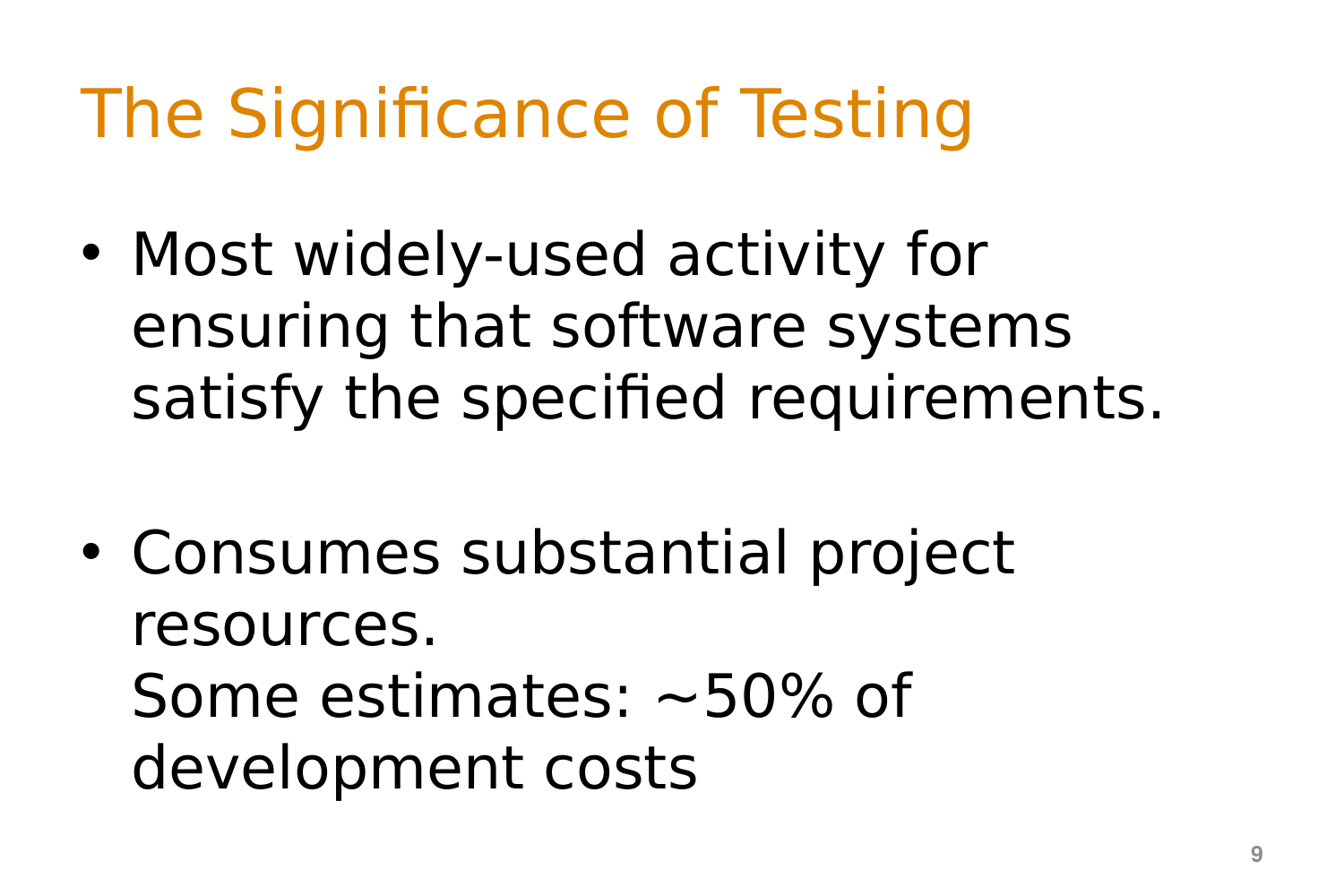

# The Significance of Testing
Most widely-used activity for ensuring that software systems satisfy the specified requirements.
Consumes substantial project resources.
Some estimates: ~50% of development costs

9